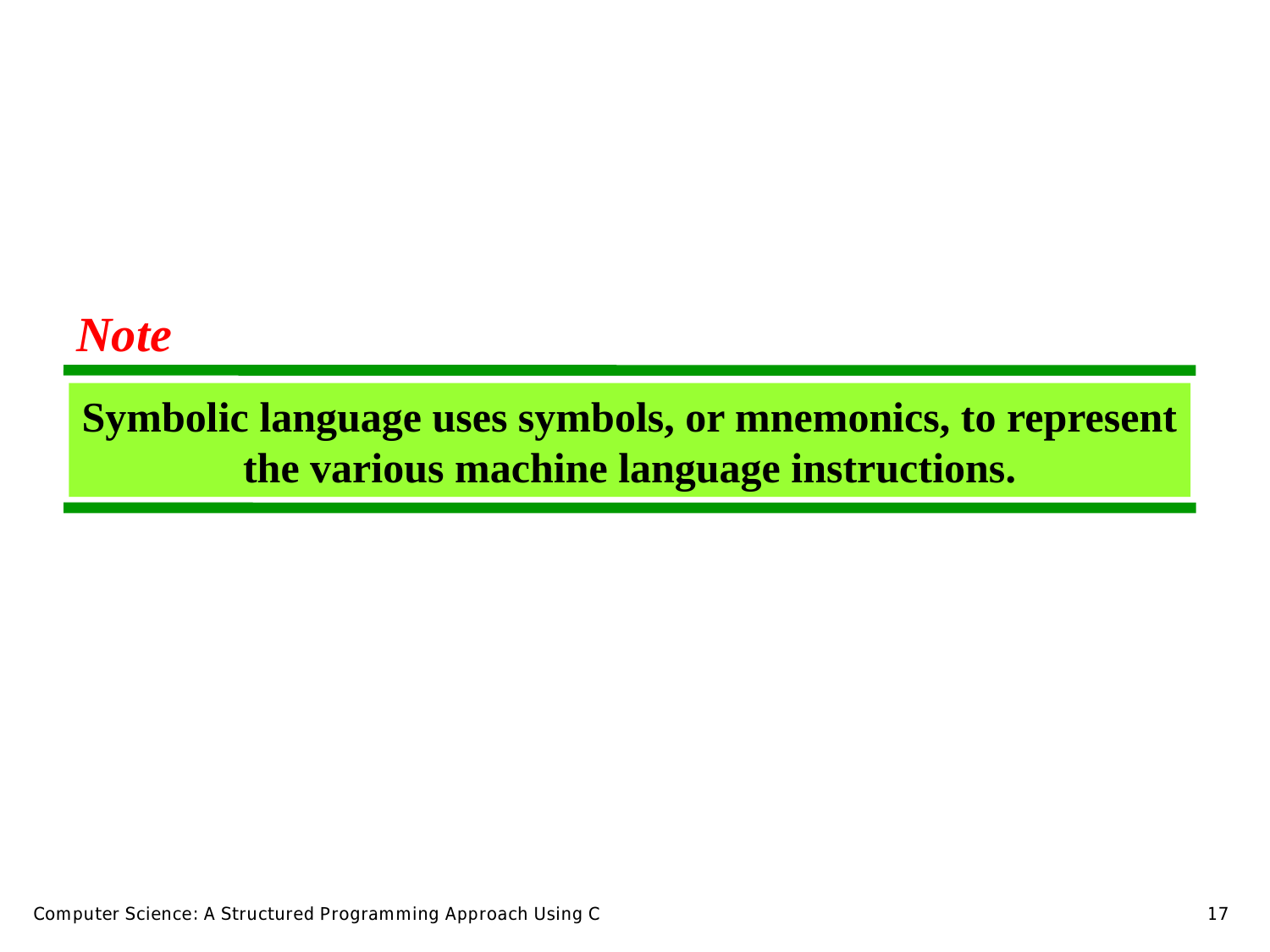

Note

Symbolic language uses symbols, or mnemonics, to represent the various machine language instructions.

Computer Science: A Structured Programming Approach Using C
17